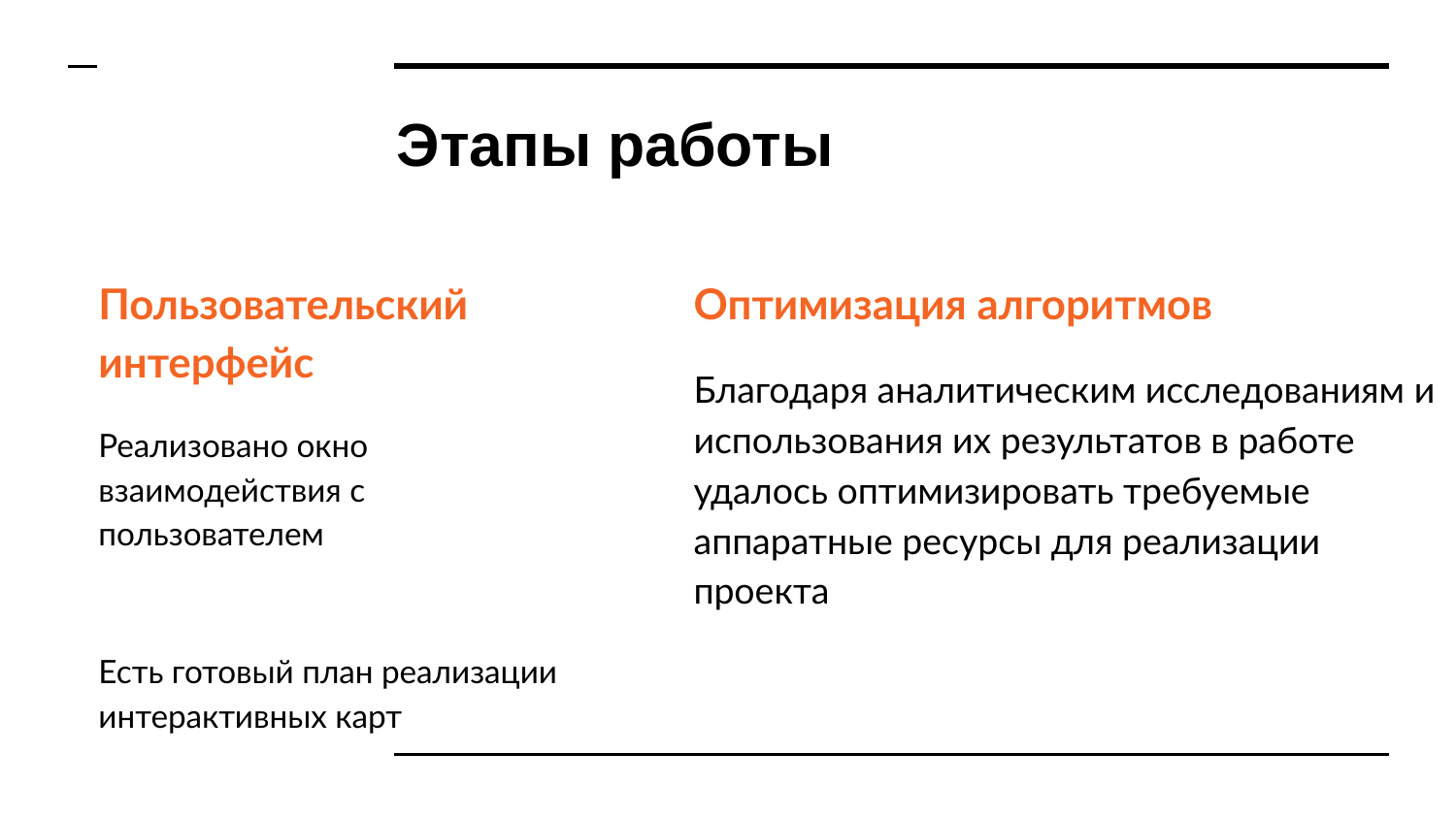

# Этапы работы
Пользовательский интерфейс
Реализовано окно взаимодействия с пользователем

Есть готовый план реализации интерактивных карт
Оптимизация алгоритмов
Благодаря аналитическим исследованиям и использования их результатов в работе удалось оптимизировать требуемые аппаратные ресурсы для реализации проекта